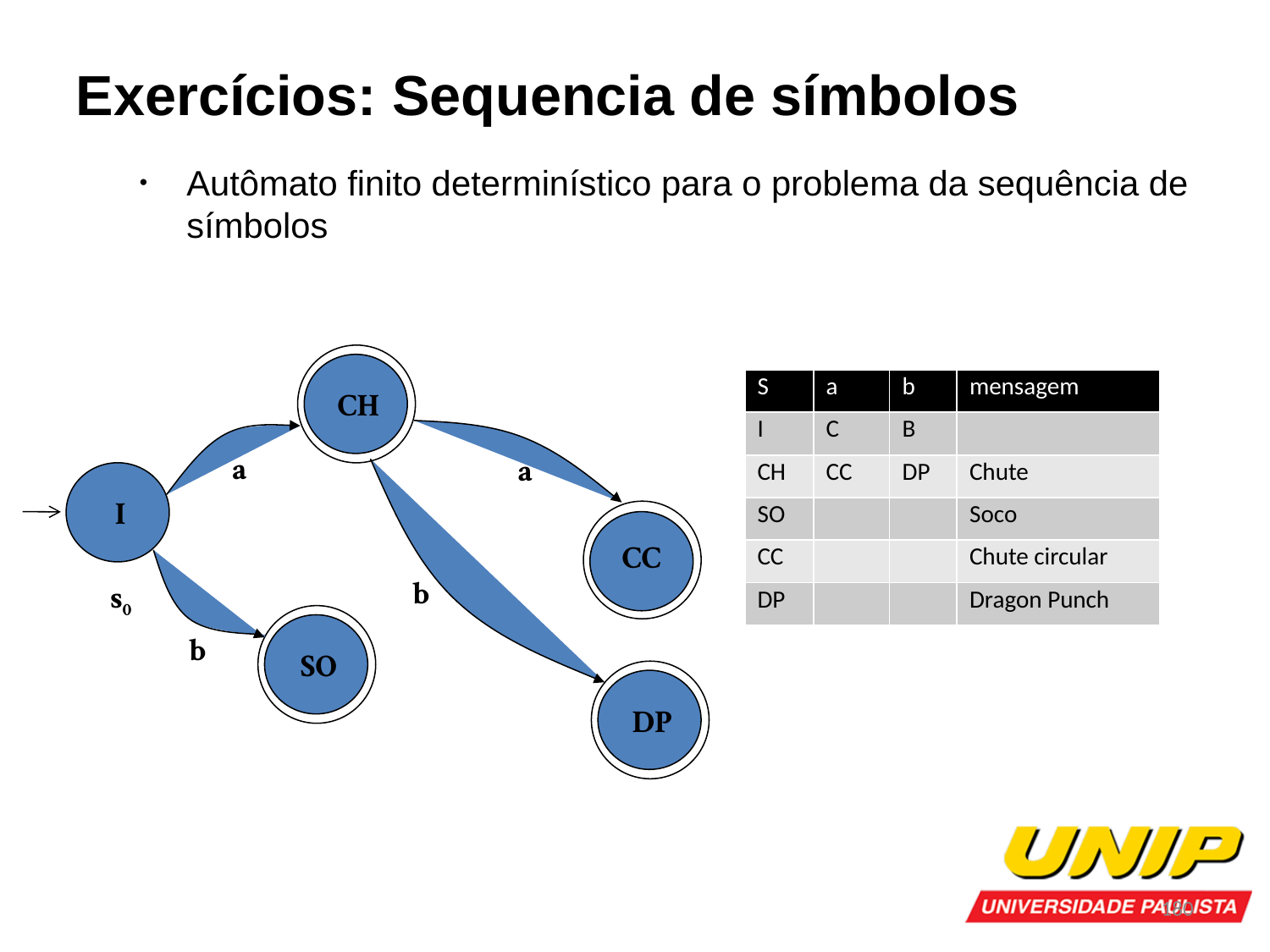

Exercícios: Sequencia de símbolos
Autômato finito determinístico para o problema da sequência de símbolos

CH
| S | a | b | mensagem |
| --- | --- | --- | --- |
| I | C | B |  |
| CH | CC | DP | Chute |
| SO |  |  | Soco |
| CC |  |  | Chute circular |
| DP |  |  | Dragon Punch |

a
a

I

CC

b
s0

SO
b

DP
180